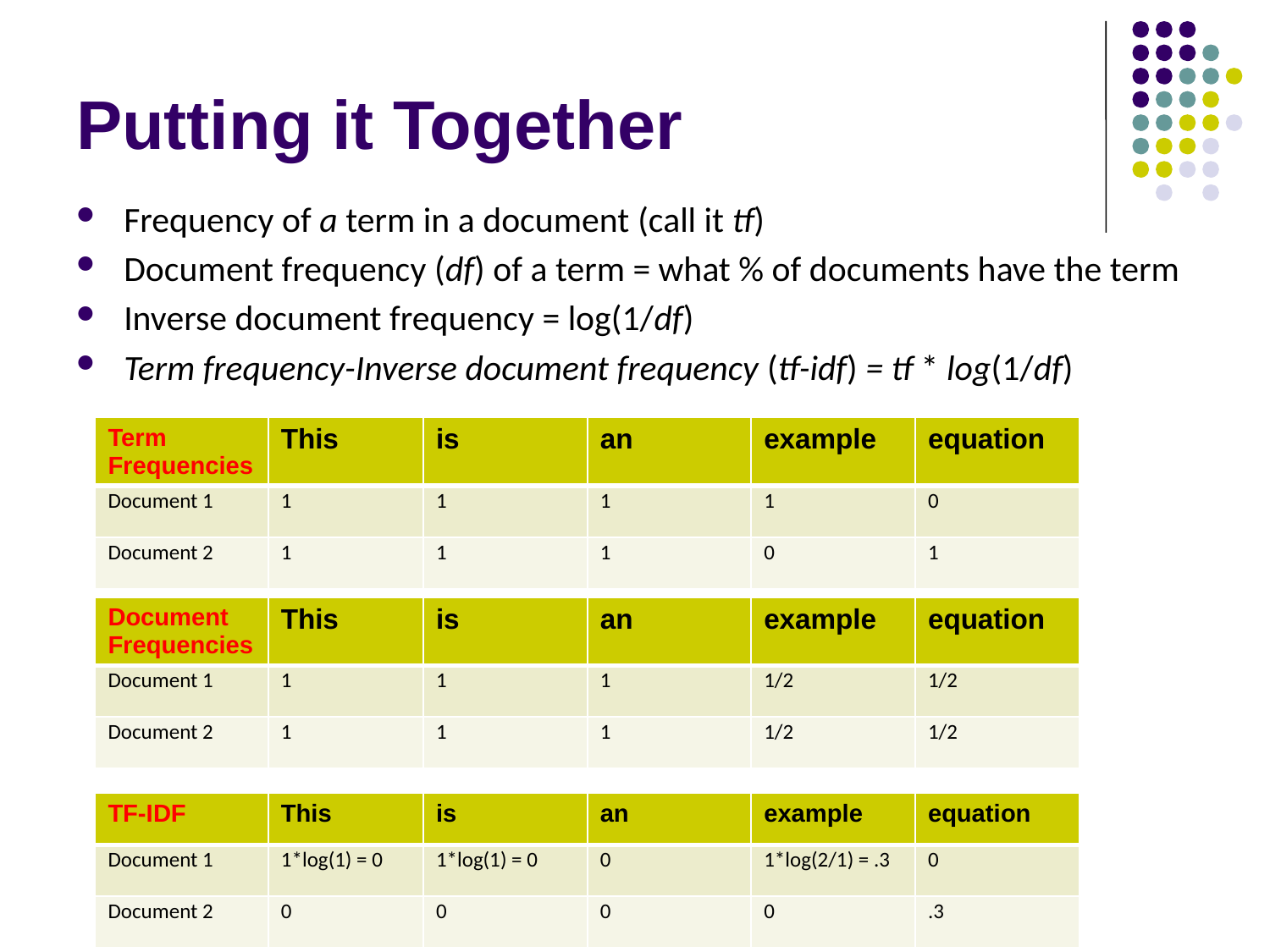

# Putting it Together
Frequency of a term in a document (call it tf)
Document frequency (df) of a term = what % of documents have the term
Inverse document frequency = log(1/df)
Term frequency-Inverse document frequency (tf-idf) = tf * log(1/df)
| Term Frequencies | This | is | an | example | equation |
| --- | --- | --- | --- | --- | --- |
| Document 1 | 1 | 1 | 1 | 1 | 0 |
| Document 2 | 1 | 1 | 1 | 0 | 1 |
| Document Frequencies | This | is | an | example | equation |
| --- | --- | --- | --- | --- | --- |
| Document 1 | 1 | 1 | 1 | 1/2 | 1/2 |
| Document 2 | 1 | 1 | 1 | 1/2 | 1/2 |
| TF-IDF | This | is | an | example | equation |
| --- | --- | --- | --- | --- | --- |
| Document 1 | 1\*log(1) = 0 | 1\*log(1) = 0 | 0 | 1\*log(2/1) = .3 | 0 |
| Document 2 | 0 | 0 | 0 | 0 | .3 |